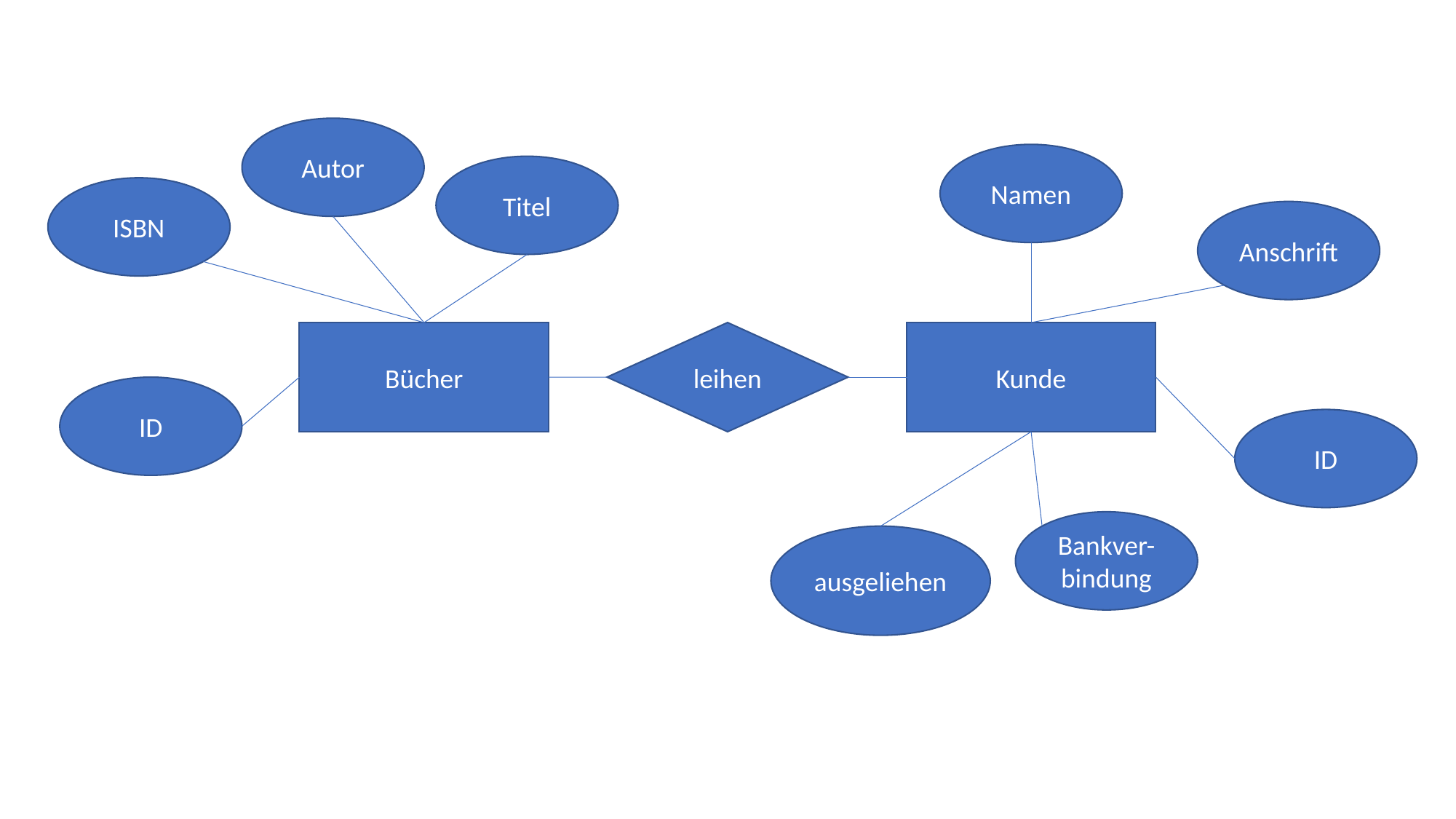

Autor
Namen
Titel
ISBN
Anschrift
Bücher
Kunde
leihen
ID
ID
Bankver-bindung
ausgeliehen